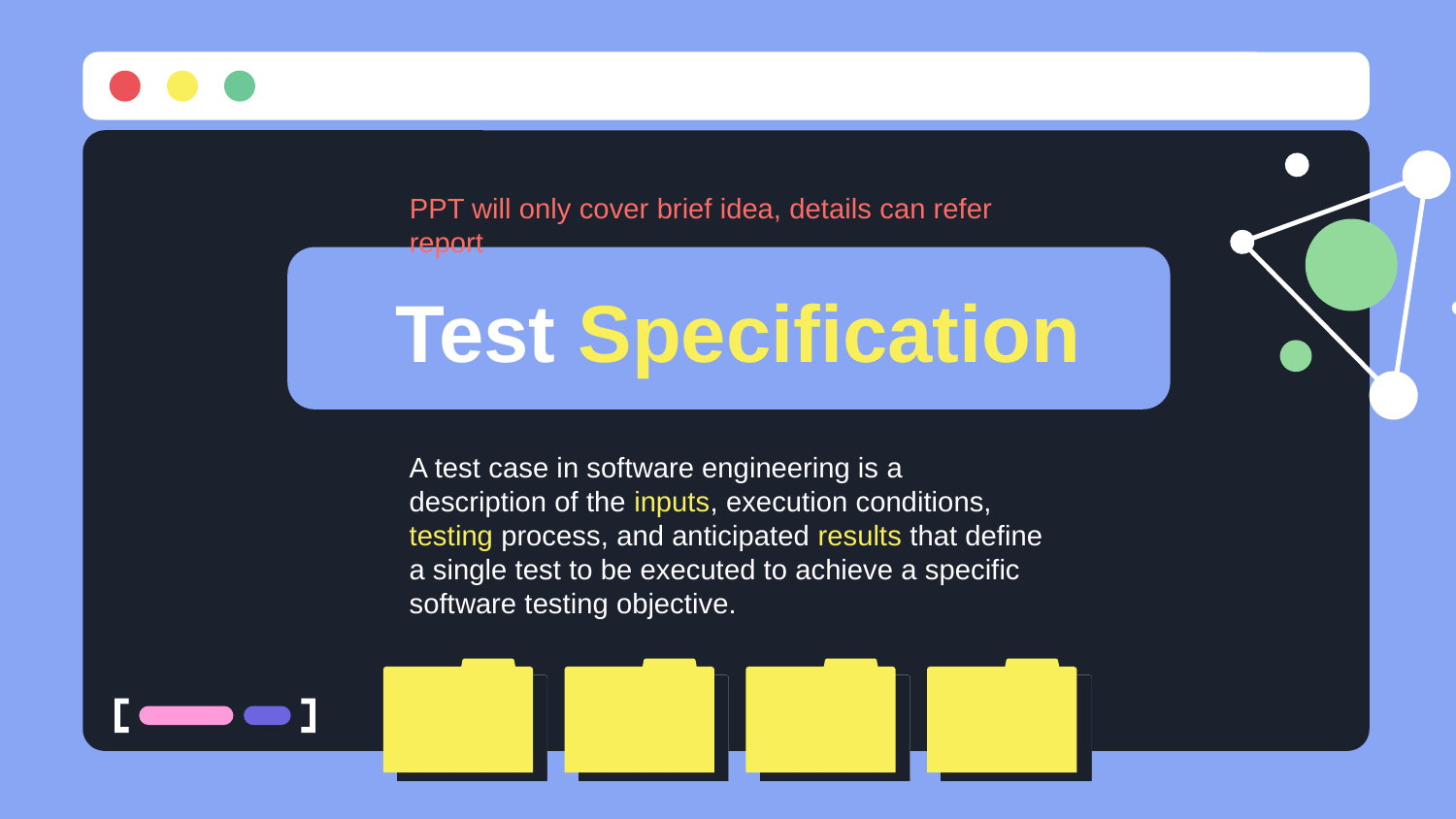

PPT will only cover brief idea, details can refer report

# Test Specification
A test case in software engineering is a description of the inputs, execution conditions, testing process, and anticipated results that define a single test to be executed to achieve a specific software testing objective.